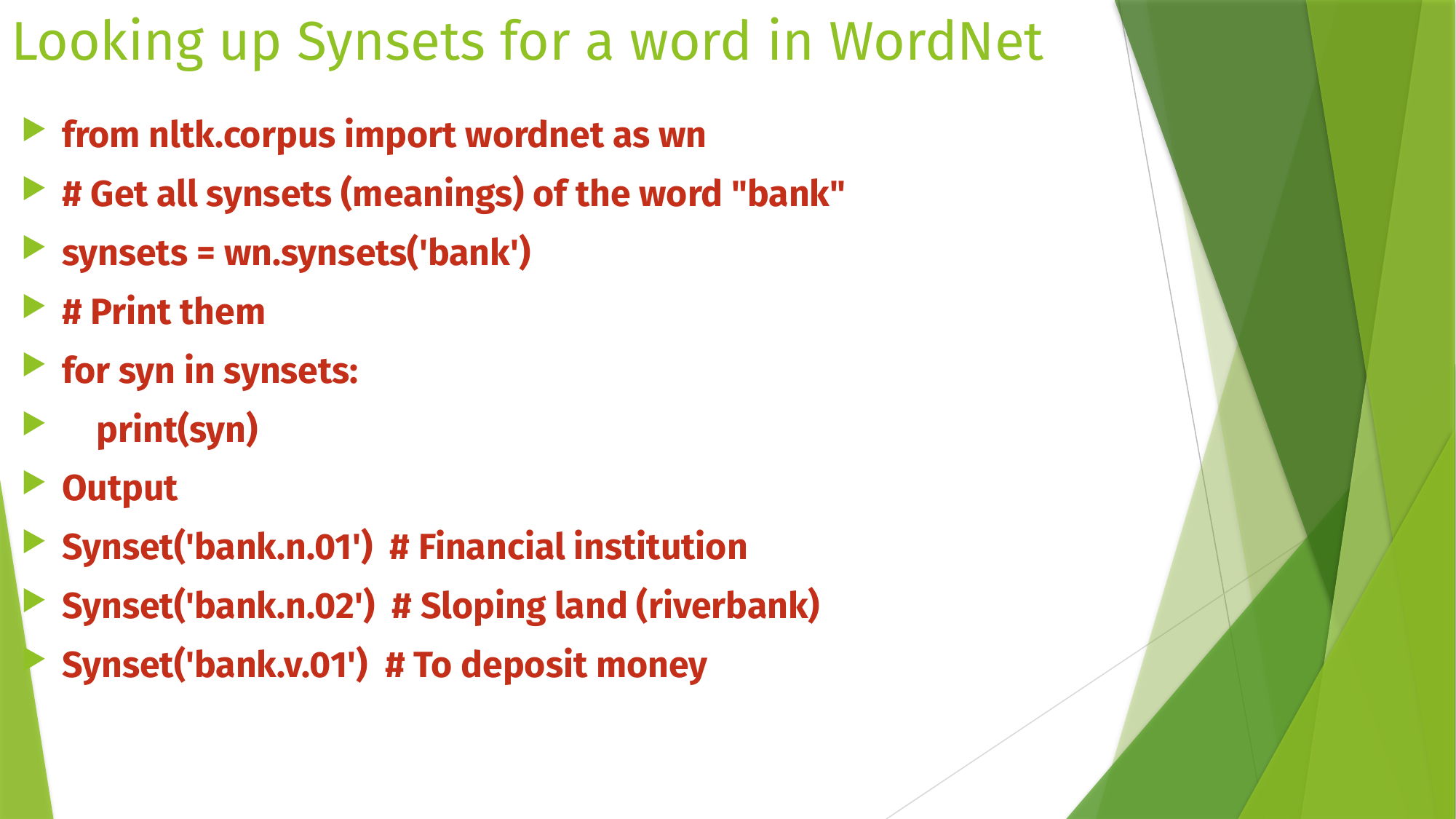

# Looking up Synsets for a word in WordNet
from nltk.corpus import wordnet as wn
# Get all synsets (meanings) of the word "bank"
synsets = wn.synsets('bank')
# Print them
for syn in synsets:
    print(syn)
Output
Synset('bank.n.01')  # Financial institution
Synset('bank.n.02')  # Sloping land (riverbank)
Synset('bank.v.01')  # To deposit money